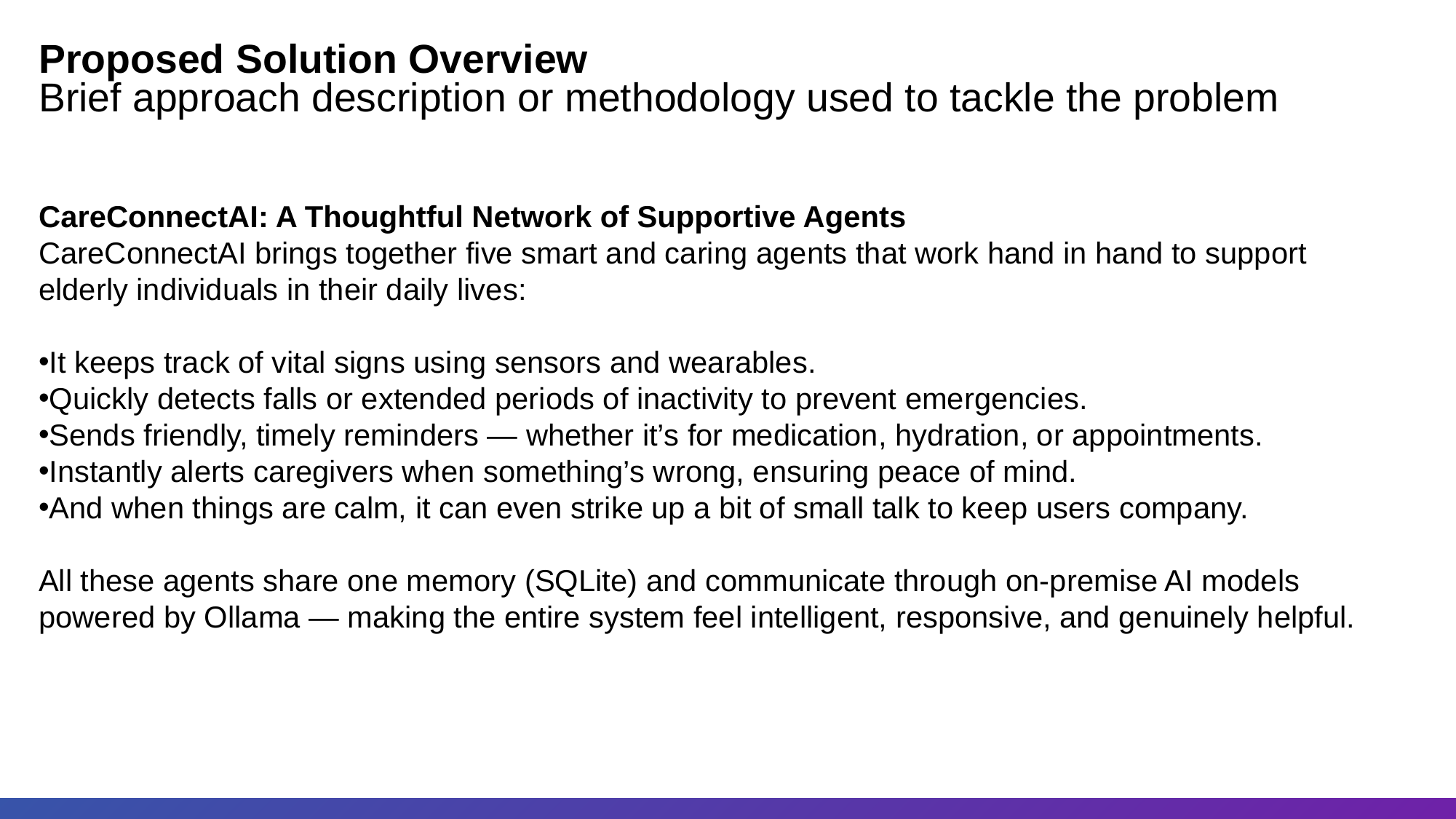

Proposed Solution Overview
Brief approach description or methodology used to tackle the problem

CareConnectAI: A Thoughtful Network of Supportive Agents
CareConnectAI brings together five smart and caring agents that work hand in hand to support elderly individuals in their daily lives:

It keeps track of vital signs using sensors and wearables.
Quickly detects falls or extended periods of inactivity to prevent emergencies.
Sends friendly, timely reminders — whether it’s for medication, hydration, or appointments.
Instantly alerts caregivers when something’s wrong, ensuring peace of mind.
And when things are calm, it can even strike up a bit of small talk to keep users company.

All these agents share one memory (SQLite) and communicate through on-premise AI models powered by Ollama — making the entire system feel intelligent, responsive, and genuinely helpful.